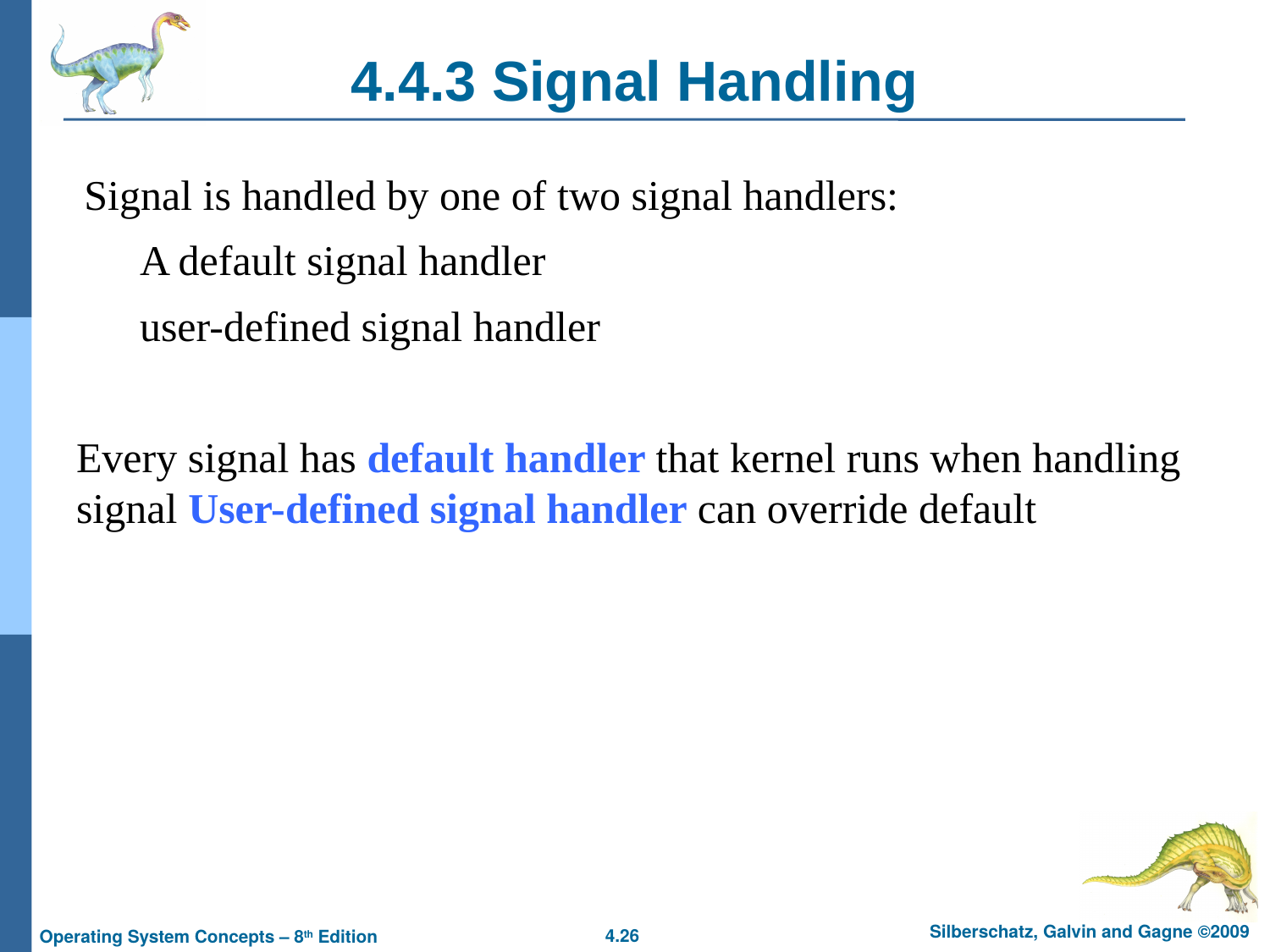

# 4.4.3 Signal Handling
Signal is handled by one of two signal handlers:
A default signal handler
user-defined signal handler

Every signal has default handler that kernel runs when handling signal User-defined signal handler can override default